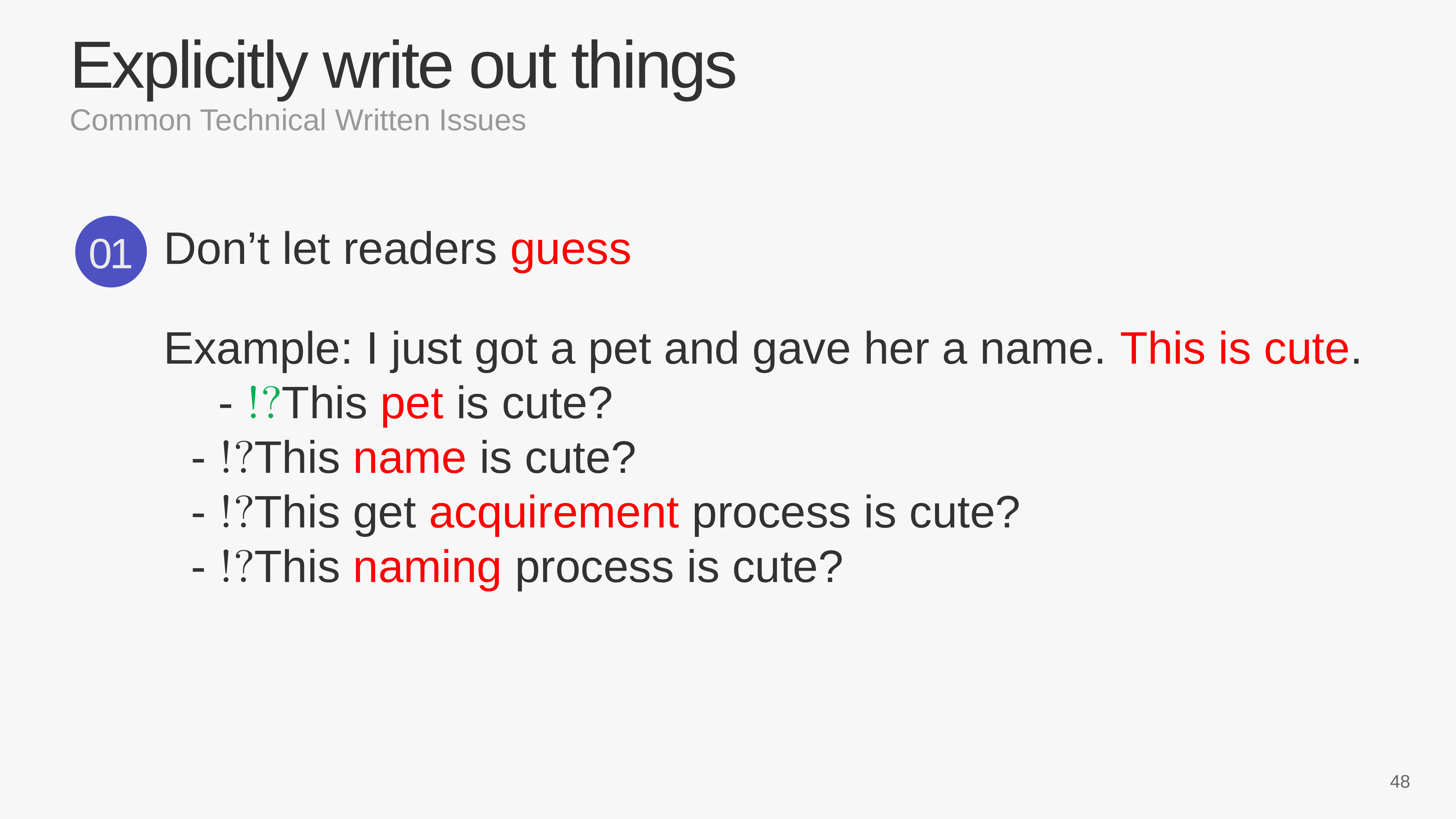

Explicitly write out things
Common Technical Written Issues
Don’t let readers guess
01
Example: I just got a pet and gave her a name. This is cute.
	- ⁉️This pet is cute?
- ⁉️This name is cute?
- ⁉️This get acquirement process is cute?
- ⁉️This naming process is cute?
48